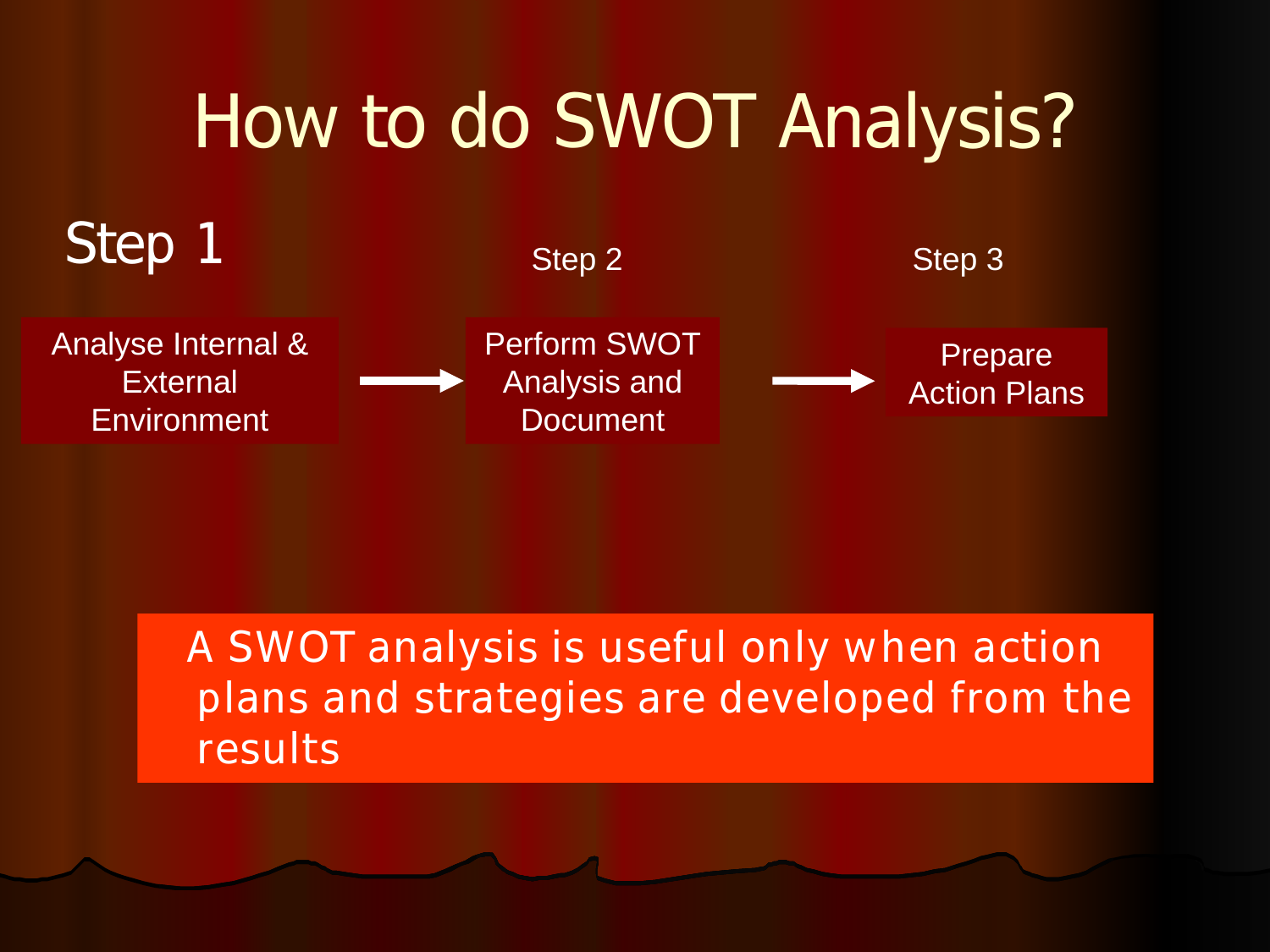

# How to do SWOT Analysis?
Step 1
Step 2
Step 3
Analyse Internal & External Environment
Perform SWOT Analysis and Document
Prepare Action Plans
   A SWOT analysis is useful only when action plans and strategies are developed from the results